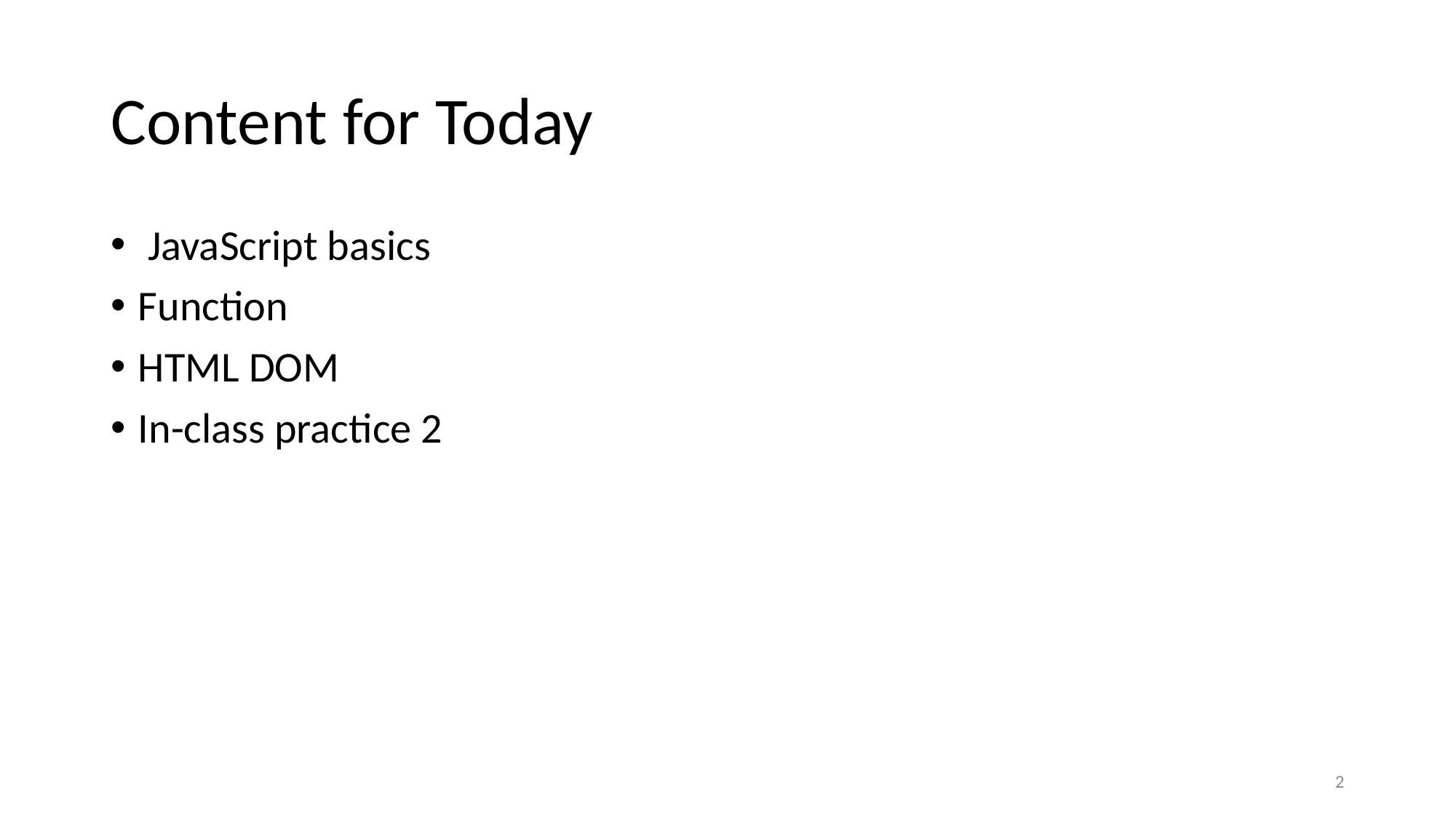

# Content for Today
 JavaScript basics
Function
HTML DOM
In-class practice 2
2